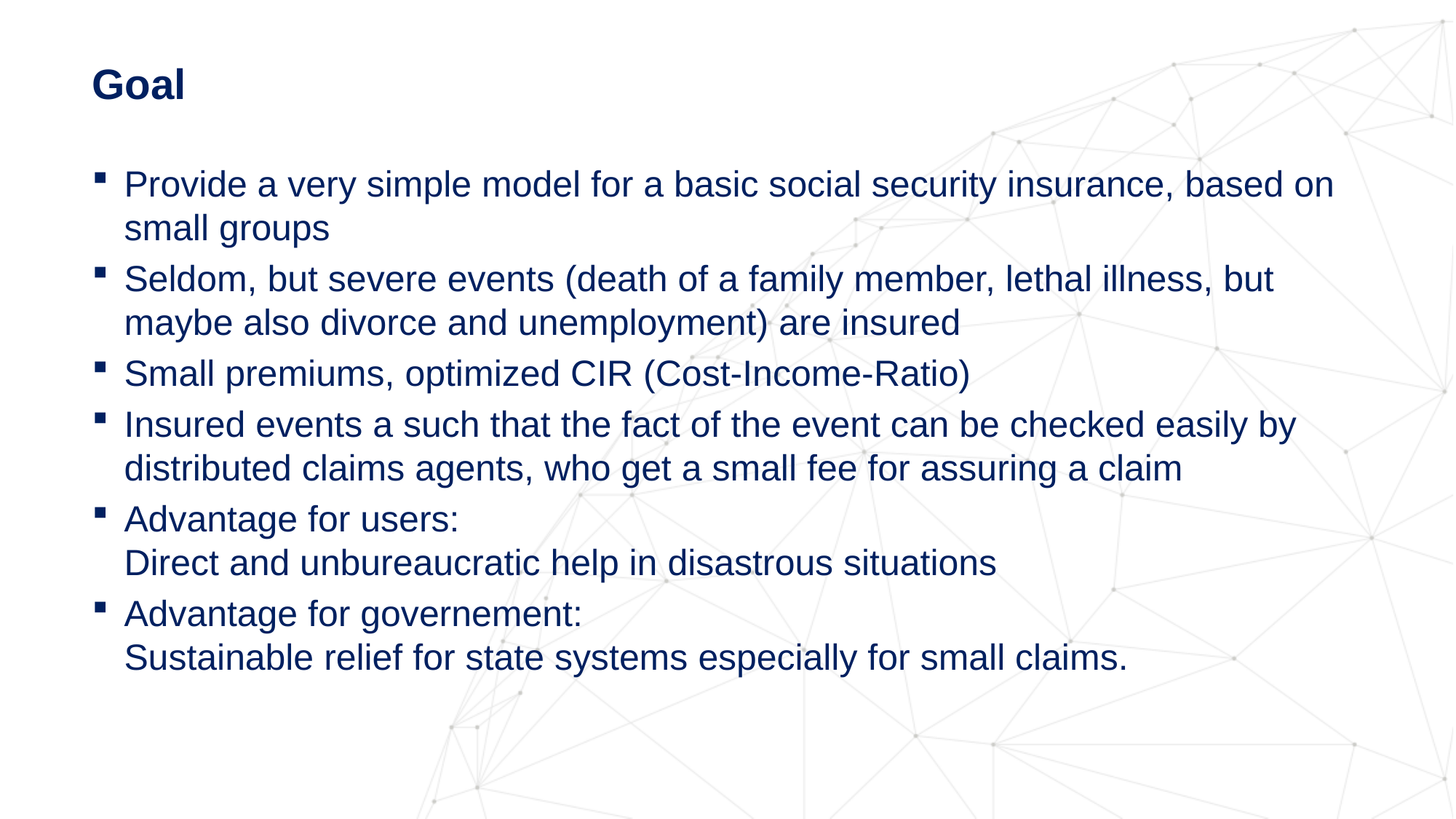

# Goal
Provide a very simple model for a basic social security insurance, based on small groups
Seldom, but severe events (death of a family member, lethal illness, but maybe also divorce and unemployment) are insured
Small premiums, optimized CIR (Cost-Income-Ratio)
Insured events a such that the fact of the event can be checked easily by distributed claims agents, who get a small fee for assuring a claim
Advantage for users:
Direct and unbureaucratic help in disastrous situations
Advantage for governement:
Sustainable relief for state systems especially for small claims.